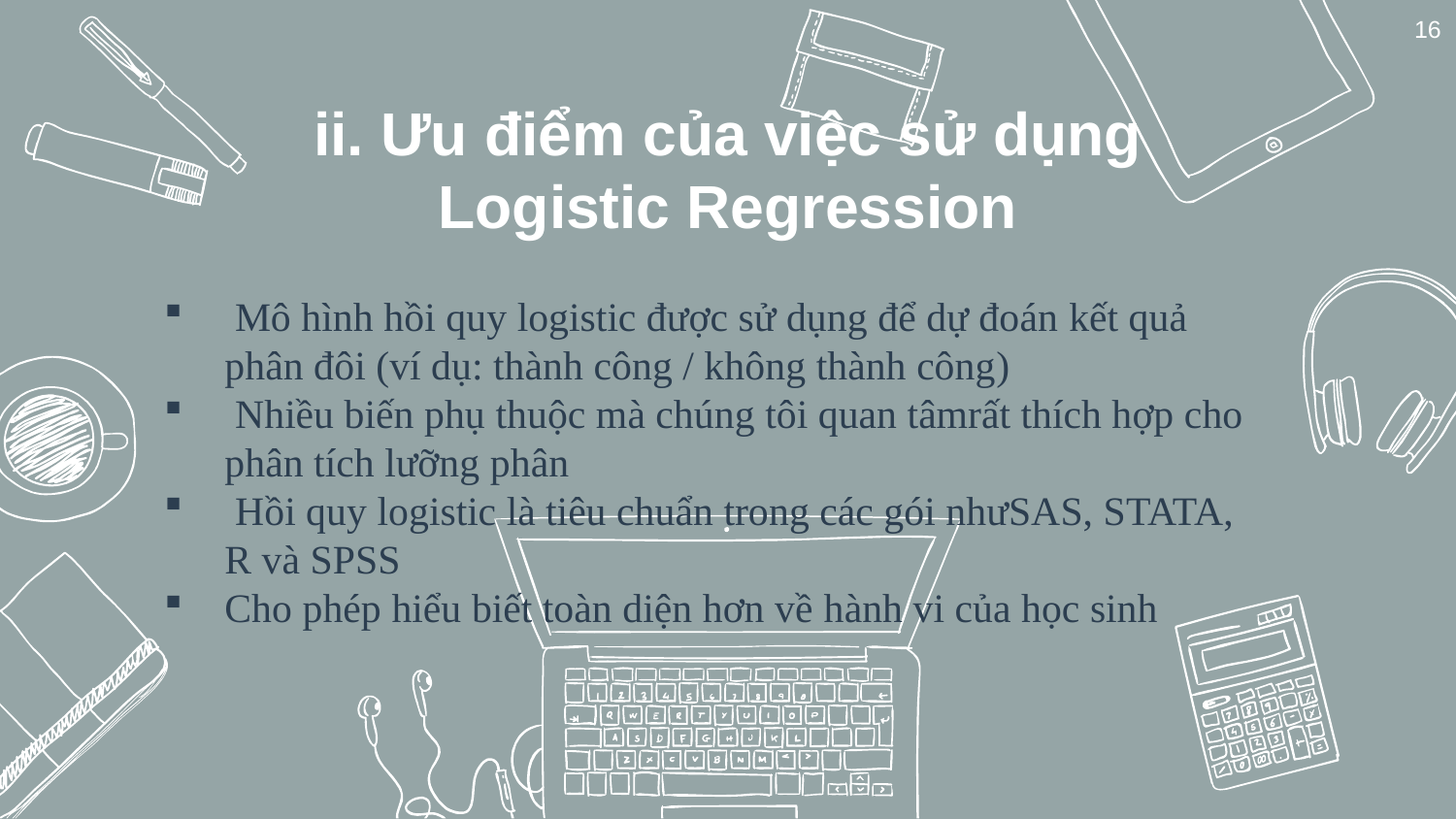

16
# ii. Ưu điểm của việc sử dụng Logistic Regression
 Mô hình hồi quy logistic được sử dụng để dự đoán kết quả phân đôi (ví dụ: thành công / không thành công)
 Nhiều biến phụ thuộc mà chúng tôi quan tâmrất thích hợp cho phân tích lưỡng phân
 Hồi quy logistic là tiêu chuẩn trong các gói nhưSAS, STATA, R và SPSS
Cho phép hiểu biết toàn diện hơn về hành vi của học sinh